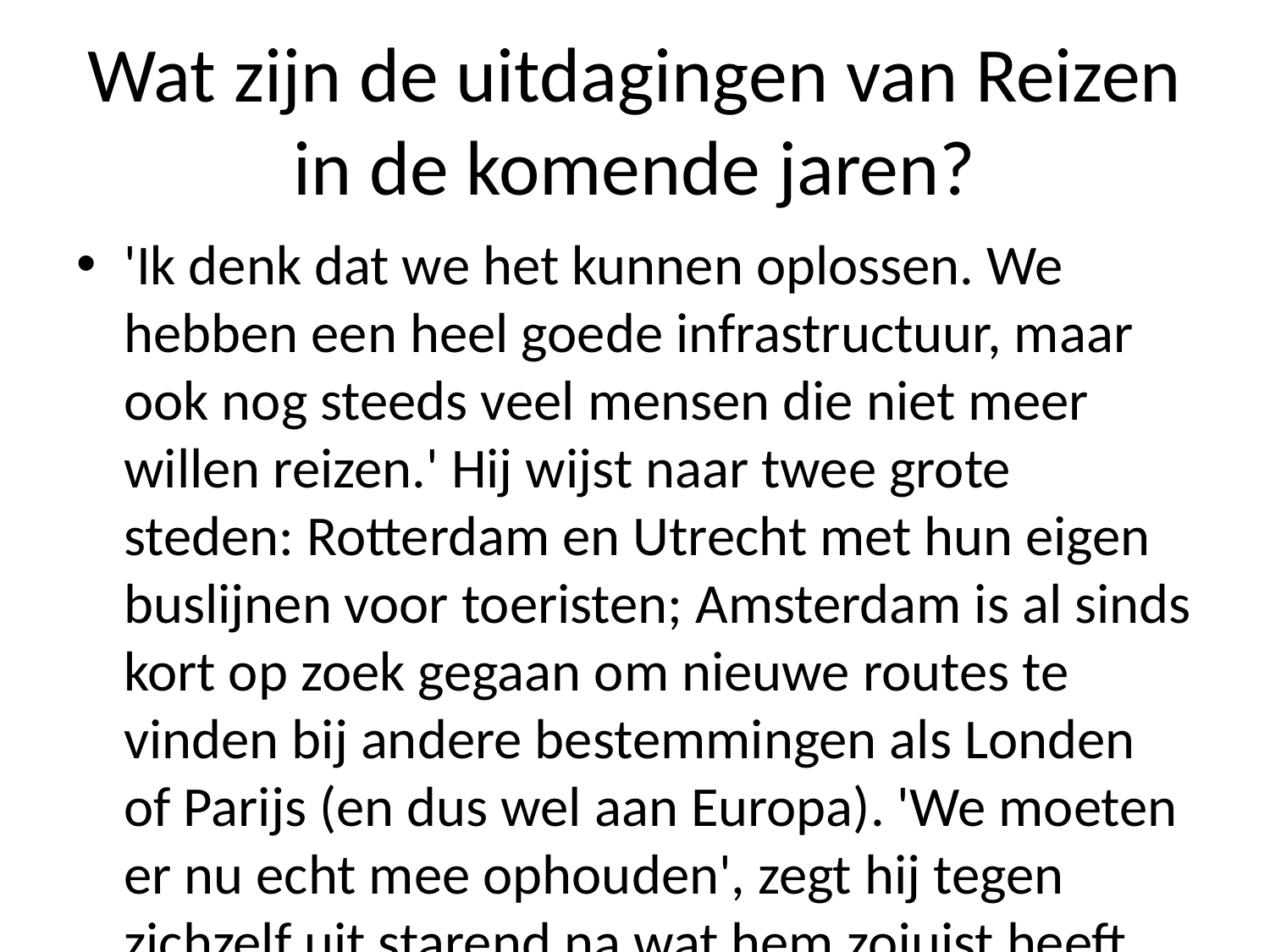

# Wat zijn de uitdagingen van Reizen in de komende jaren?
'Ik denk dat we het kunnen oplossen. We hebben een heel goede infrastructuur, maar ook nog steeds veel mensen die niet meer willen reizen.' Hij wijst naar twee grote steden: Rotterdam en Utrecht met hun eigen buslijnen voor toeristen; Amsterdam is al sinds kort op zoek gegaan om nieuwe routes te vinden bij andere bestemmingen als Londen of Parijs (en dus wel aan Europa). 'We moeten er nu echt mee ophouden', zegt hij tegen zichzelf uit starend na wat hem zojuist heeft gezegd over deze stad waar je moet gaan wonen - net zoals ik hier woon! De vraag blijft hoe lang dit kan duren voordat ze weer opengaan.'' Het gaat allemaal goed volgens Van der Valk-directeur Jan Wieringa's plan tot stand komen door middel daarvan samengevouwen wegen tussen Nederland enerzijds via Schiphol richting Den Haag anderzijds vanuit Eindhoven terug langs Nijmegen afritt verder onder Nederlandse vlaggetjes weg dan gepland omdat daar geen spoorverbinding wordt aangelegd waardoor reizigers straks alleen overstappend worden